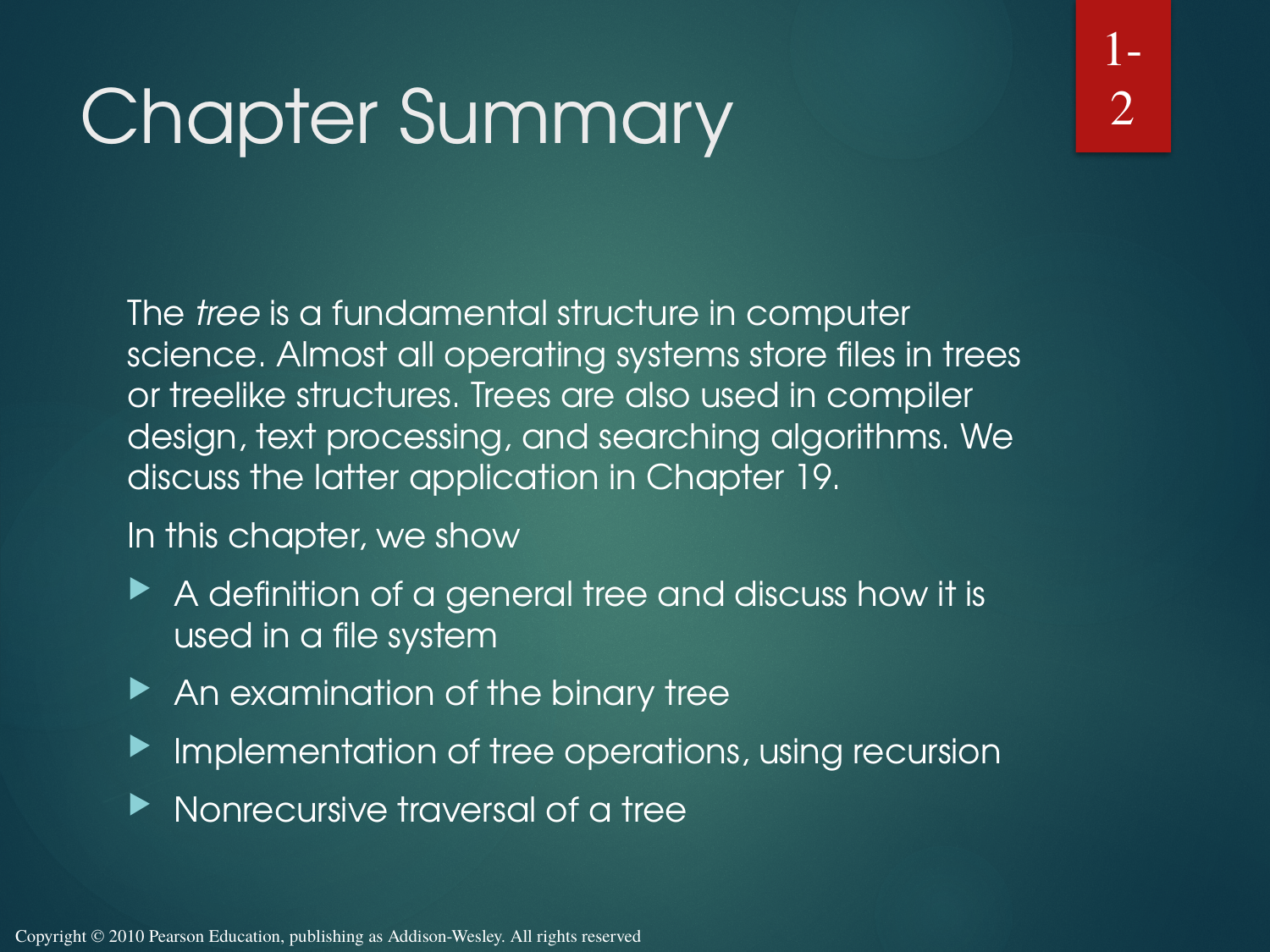

1-2
# Chapter Summary
The tree is a fundamental structure in computer science. Almost all operating systems store files in trees or treelike structures. Trees are also used in compiler design, text processing, and searching algorithms. We discuss the latter application in Chapter 19.
In this chapter, we show
A definition of a general tree and discuss how it is used in a file system
An examination of the binary tree
Implementation of tree operations, using recursion
Nonrecursive traversal of a tree